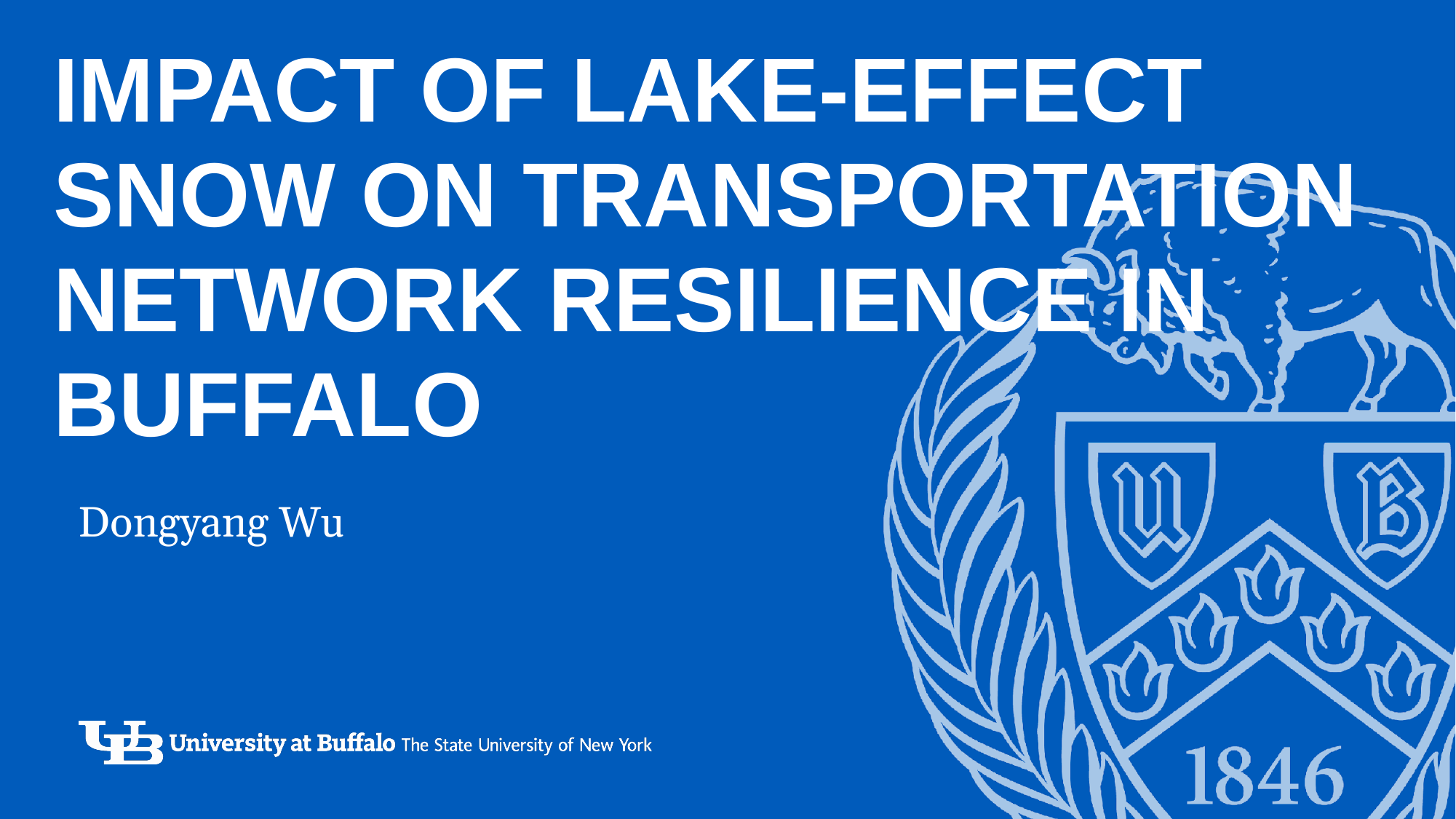

# IMPACT OF LAKE-EFFECT SNOW ON TRANSPORTATION NETWORK RESILIENCE IN BUFFALO
Dongyang Wu